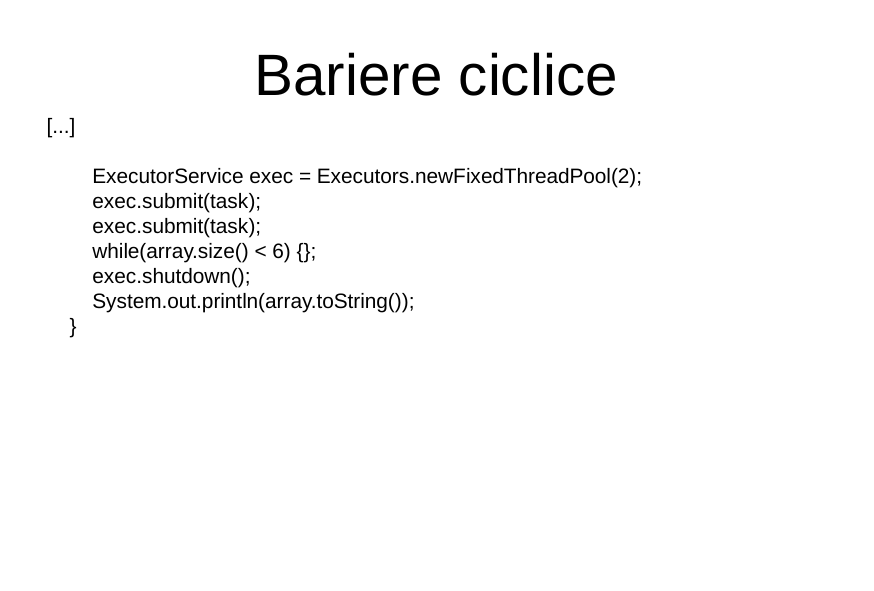

Bariere ciclice
[...]

        ExecutorService exec = Executors.newFixedThreadPool(2);
        exec.submit(task);
        exec.submit(task);
        while(array.size() < 6) {};
        exec.shutdown();
        System.out.println(array.toString());
    }